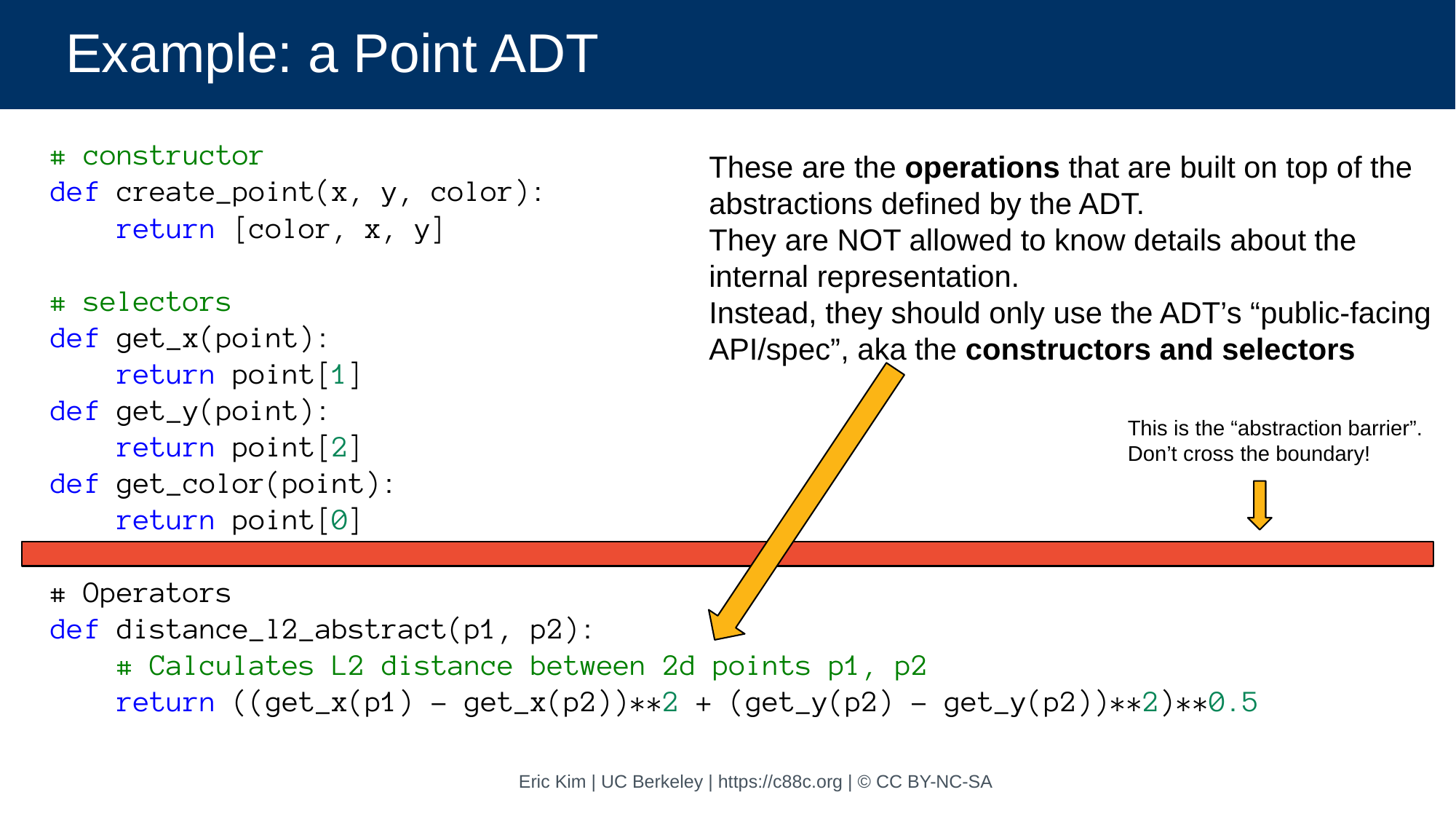

# Example: a Point ADT
# constructor
def create_point(x, y, color):
    return [color, x, y]
# selectors
def get_x(point):
    return point[1]
def get_y(point):
    return point[2]
def get_color(point):
    return point[0]

# Operators
def distance_l2_abstract(p1, p2):
    # Calculates L2 distance between 2d points p1, p2
    return ((get_x(p1) - get_x(p2))**2 + (get_y(p2) - get_y(p2))**2)**0.5

These are the operations that are built on top of the abstractions defined by the ADT.
They are NOT allowed to know details about the internal representation.
Instead, they should only use the ADT’s “public-facing API/spec”, aka the constructors and selectors

This is the “abstraction barrier”. Don’t cross the boundary!

Eric Kim | UC Berkeley | https://c88c.org | © CC BY-NC-SA